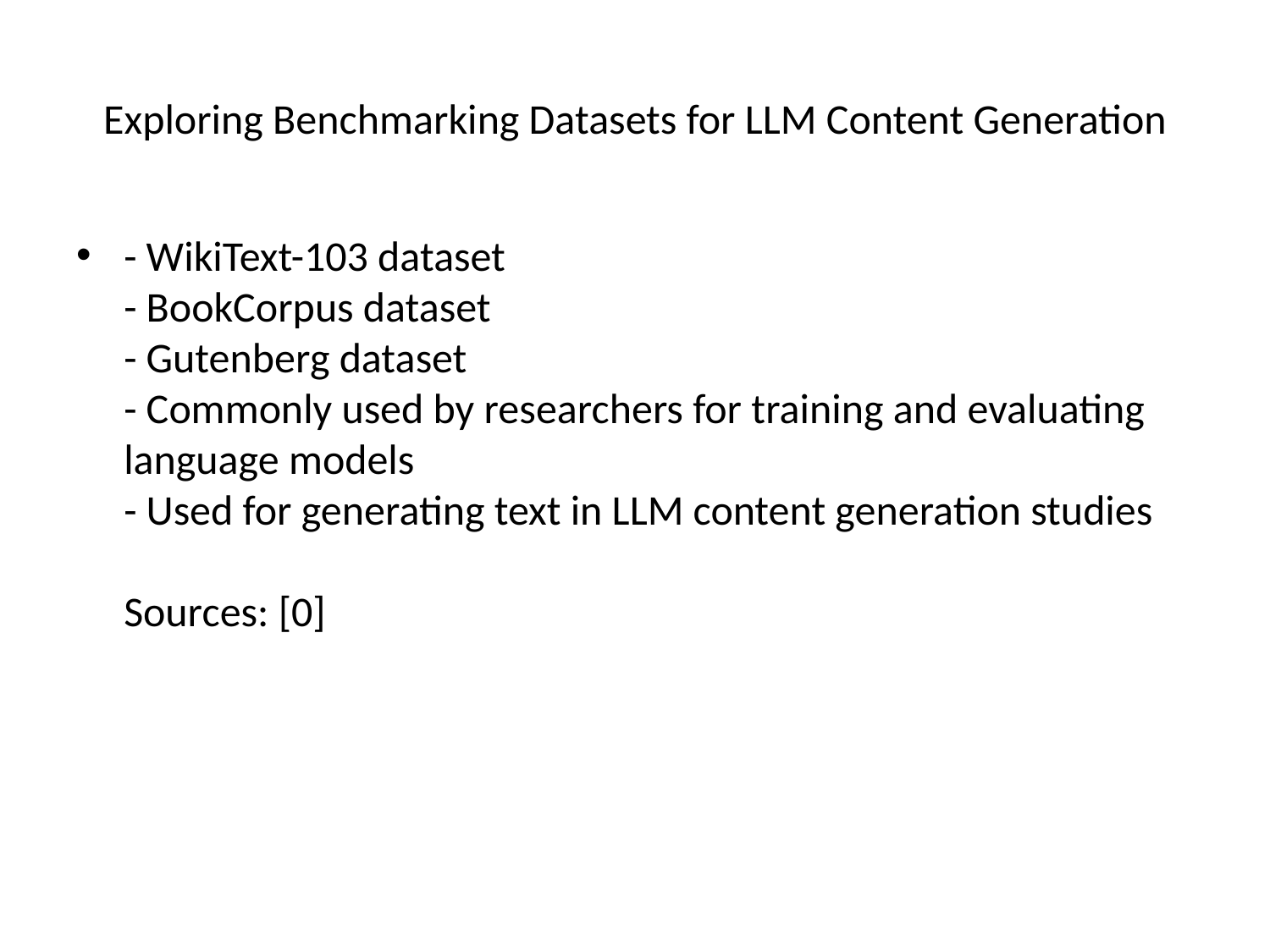

# Exploring Benchmarking Datasets for LLM Content Generation
- WikiText-103 dataset
- BookCorpus dataset
- Gutenberg dataset
- Commonly used by researchers for training and evaluating language models
- Used for generating text in LLM content generation studies
Sources: [0]